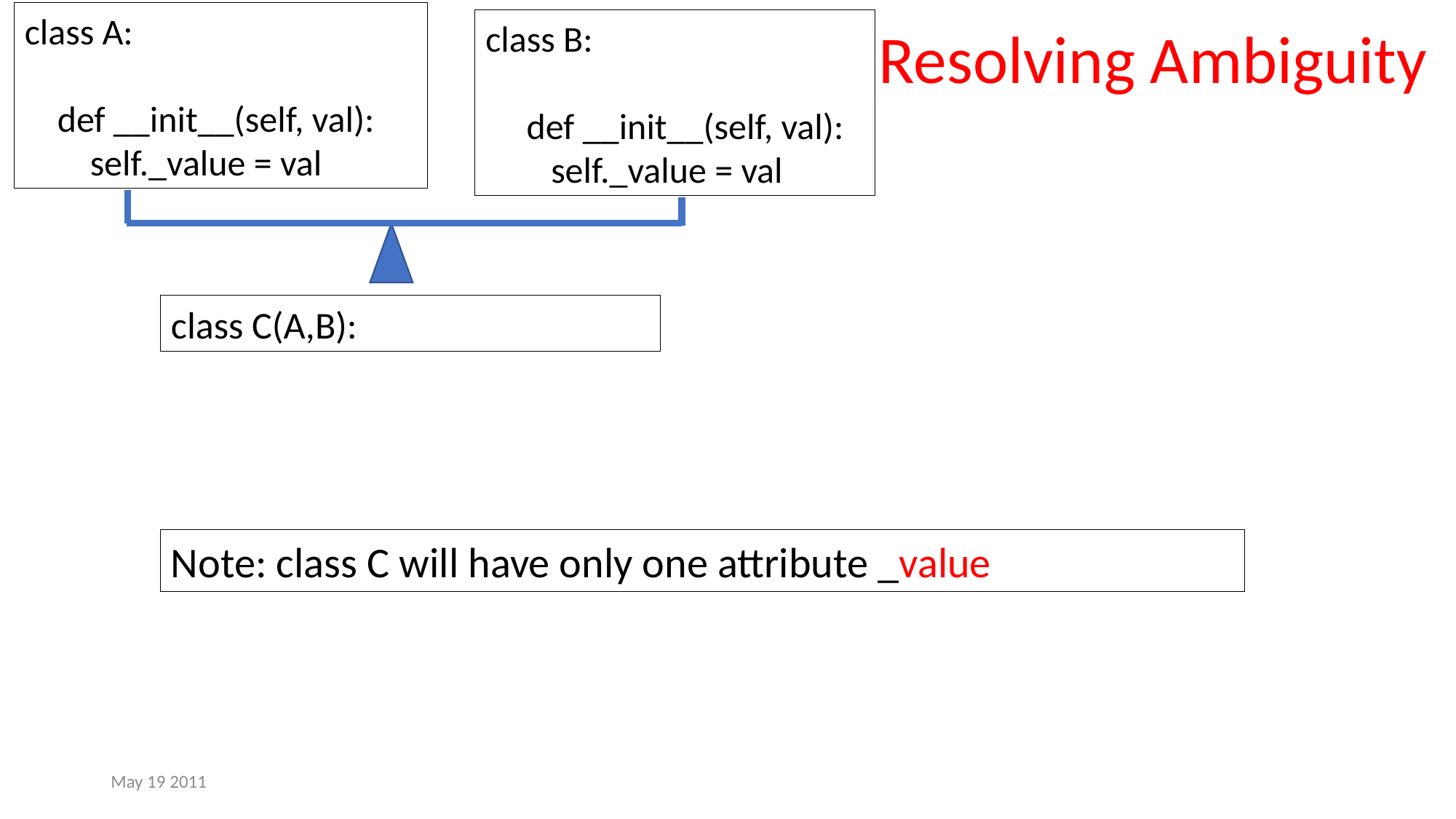

Resolving Ambiguity
class A:

    def __init__(self, val):
        self._value = val
class B:

     def __init__(self, val):
        self._value = val

class C(A,B):
Note: class C will have only one attribute _value
May 19 2011